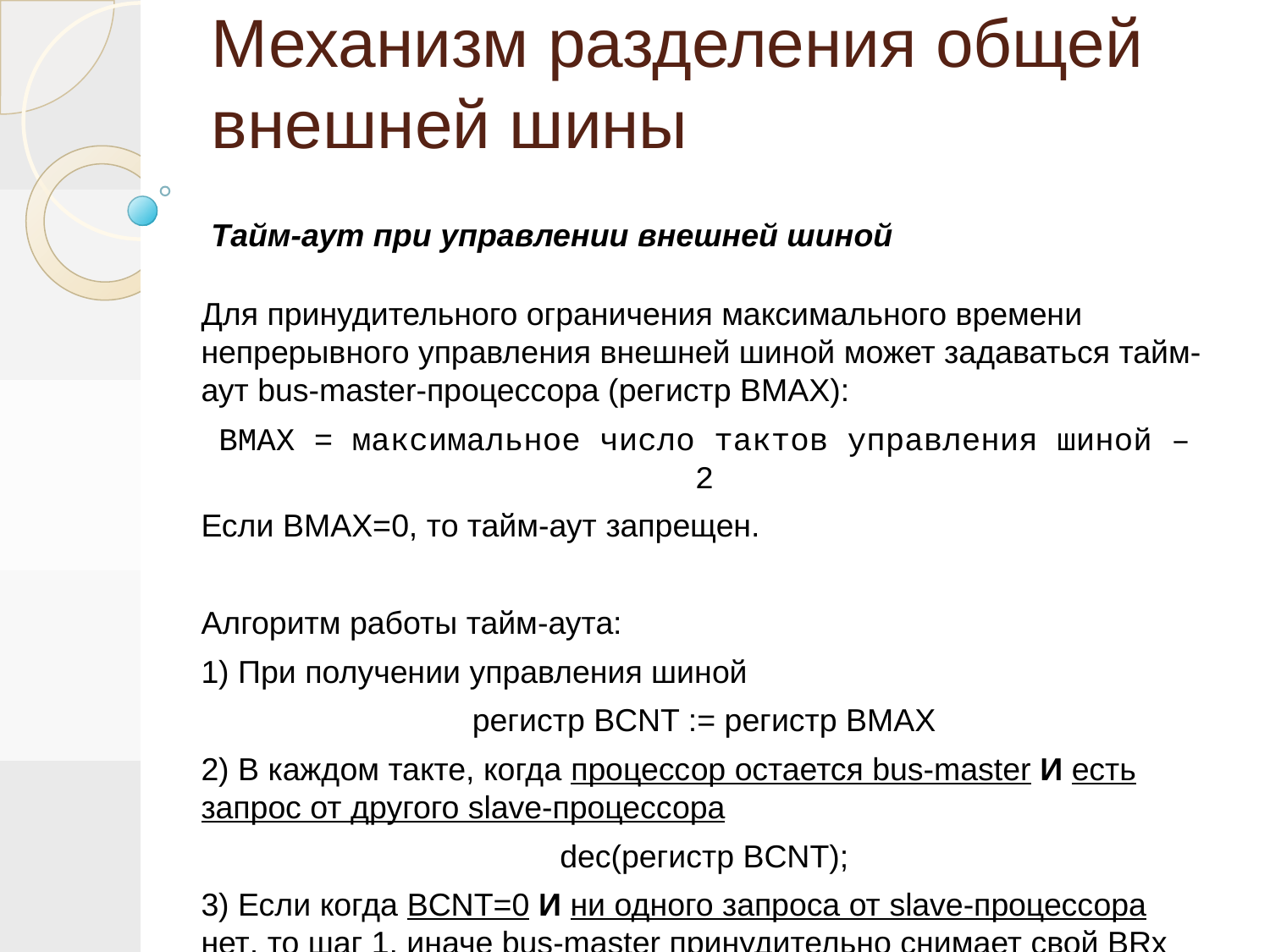

# Механизм разделения общей внешней шины
Тайм-аут при управлении внешней шиной
Для принудительного ограничения максимального времени непрерывного управления внешней шиной может задаваться тайм-аут bus-master-процессора (регистр BMAX):
BMAX = максимальное число тактов управления шиной – 2
Если BMAX=0, то тайм-аут запрещен.

Алгоритм работы тайм-аута:
1) При получении управления шиной
регистр BCNT := регистр BMAX
2) В каждом такте, когда процессор остается bus-master И есть запрос от другого slave-процессора
dec(регистр BCNT);
3) Если когда BCNT=0 И ни одного запроса от slave-процессора нет, то шаг 1, иначе bus-master принудительно снимает свой BRx